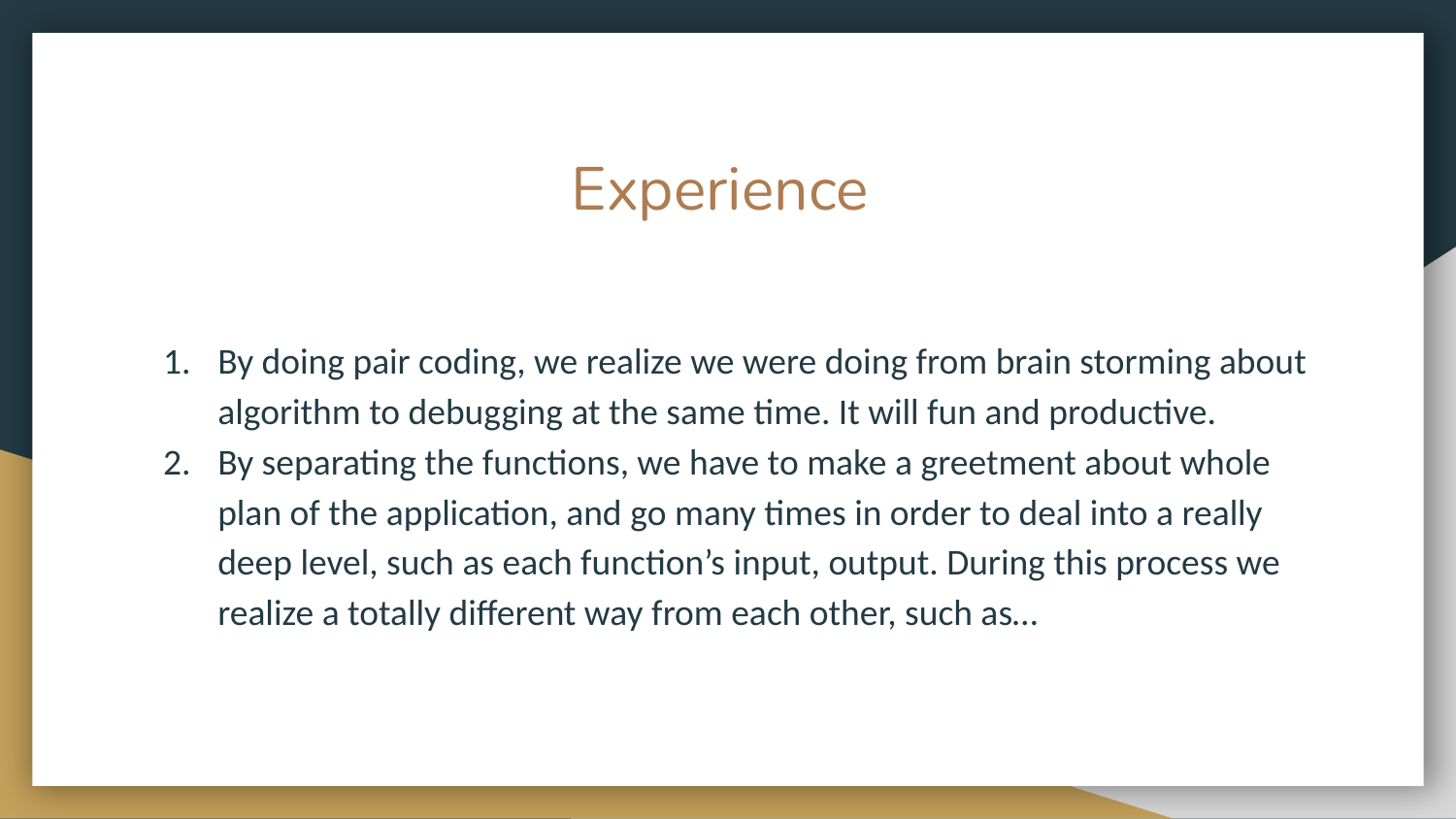

# Experience
By doing pair coding, we realize we were doing from brain storming about algorithm to debugging at the same time. It will fun and productive.
By separating the functions, we have to make a greetment about whole plan of the application, and go many times in order to deal into a really deep level, such as each function’s input, output. During this process we realize a totally different way from each other, such as…